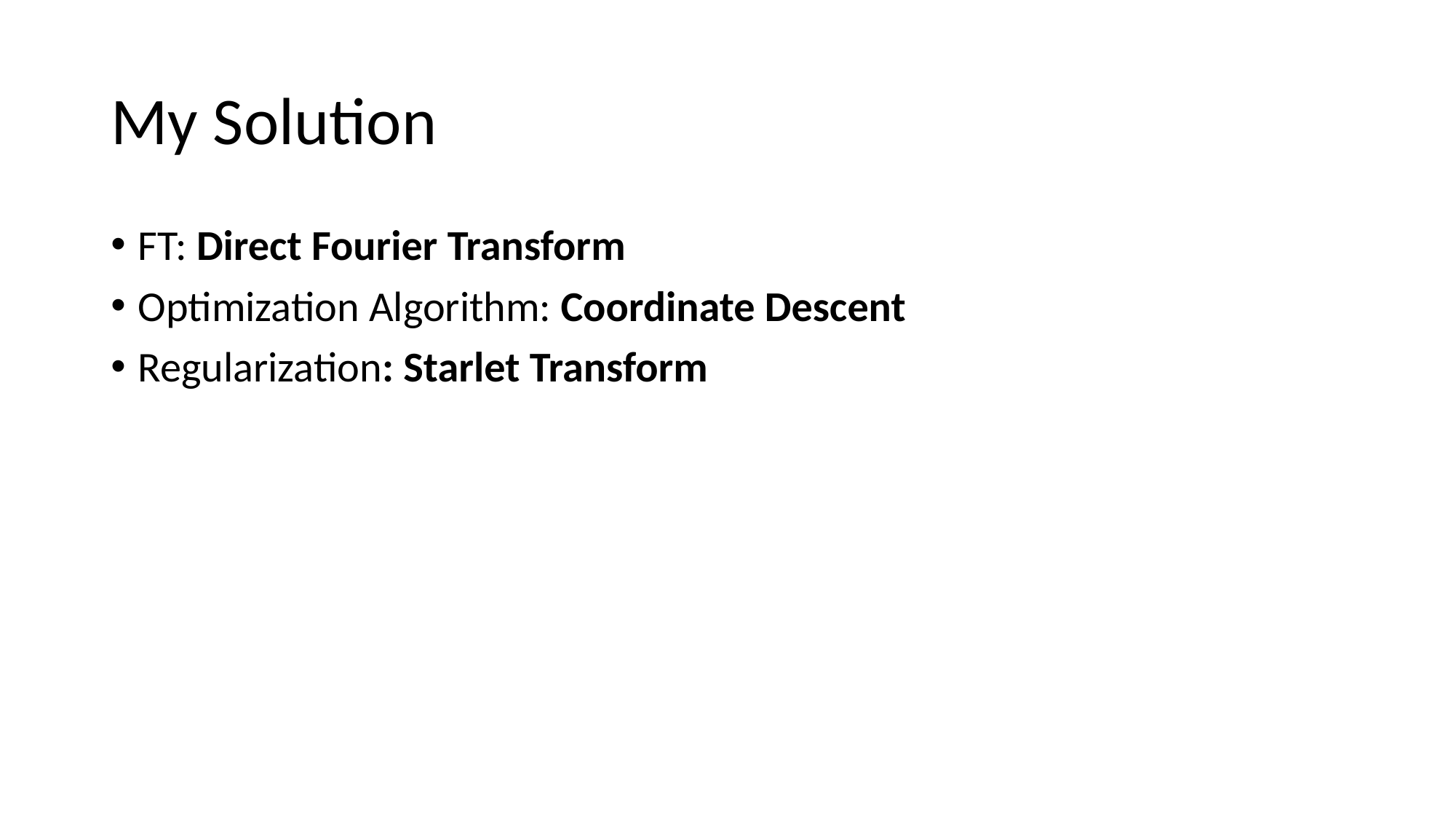

# My Solution
FT: Direct Fourier Transform
Optimization Algorithm: Coordinate Descent
Regularization: Starlet Transform